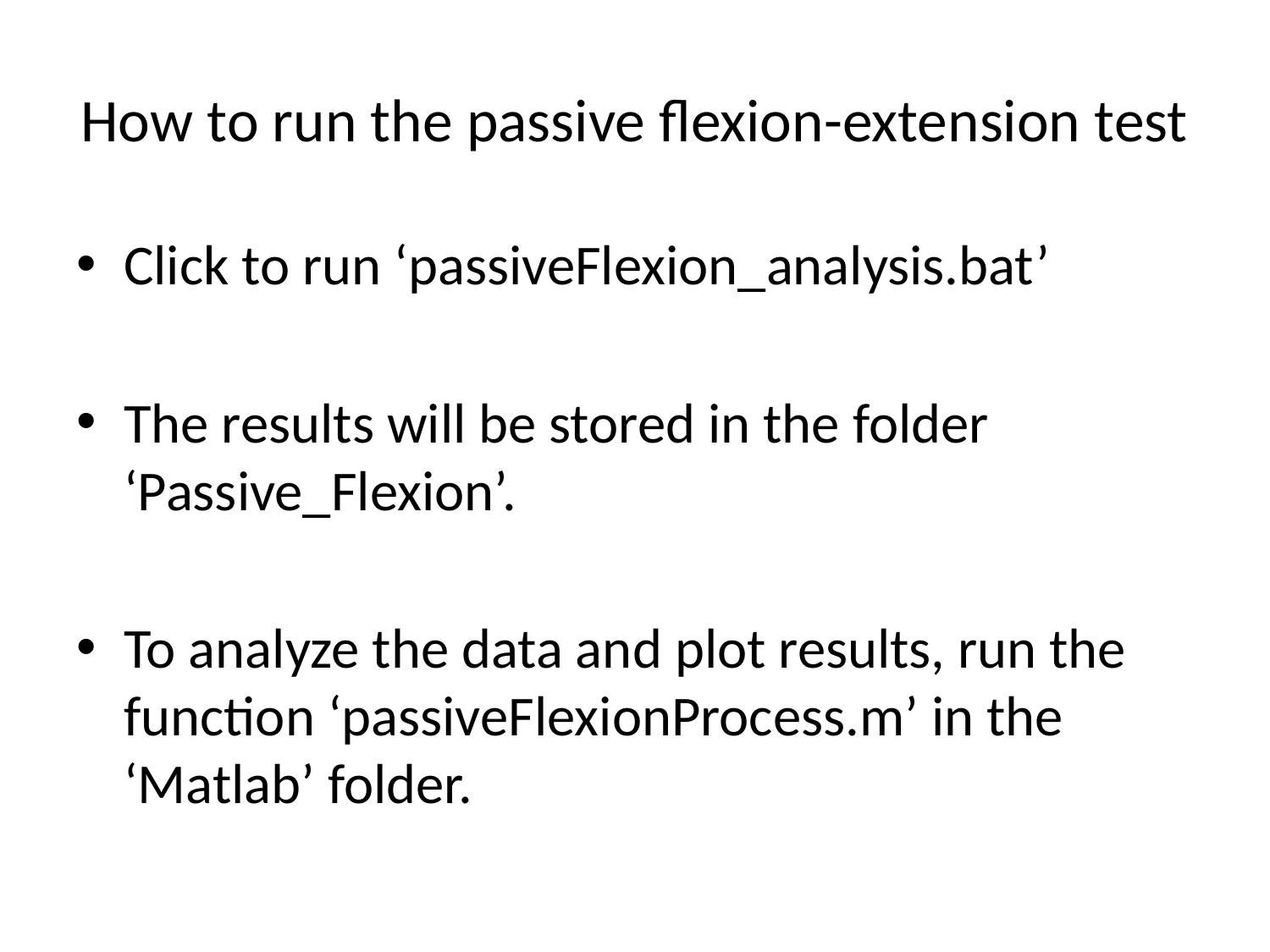

# How to run the passive flexion-extension test
Click to run ‘passiveFlexion_analysis.bat’

The results will be stored in the folder ‘Passive_Flexion’.

To analyze the data and plot results, run the function ‘passiveFlexionProcess.m’ in the ‘Matlab’ folder.